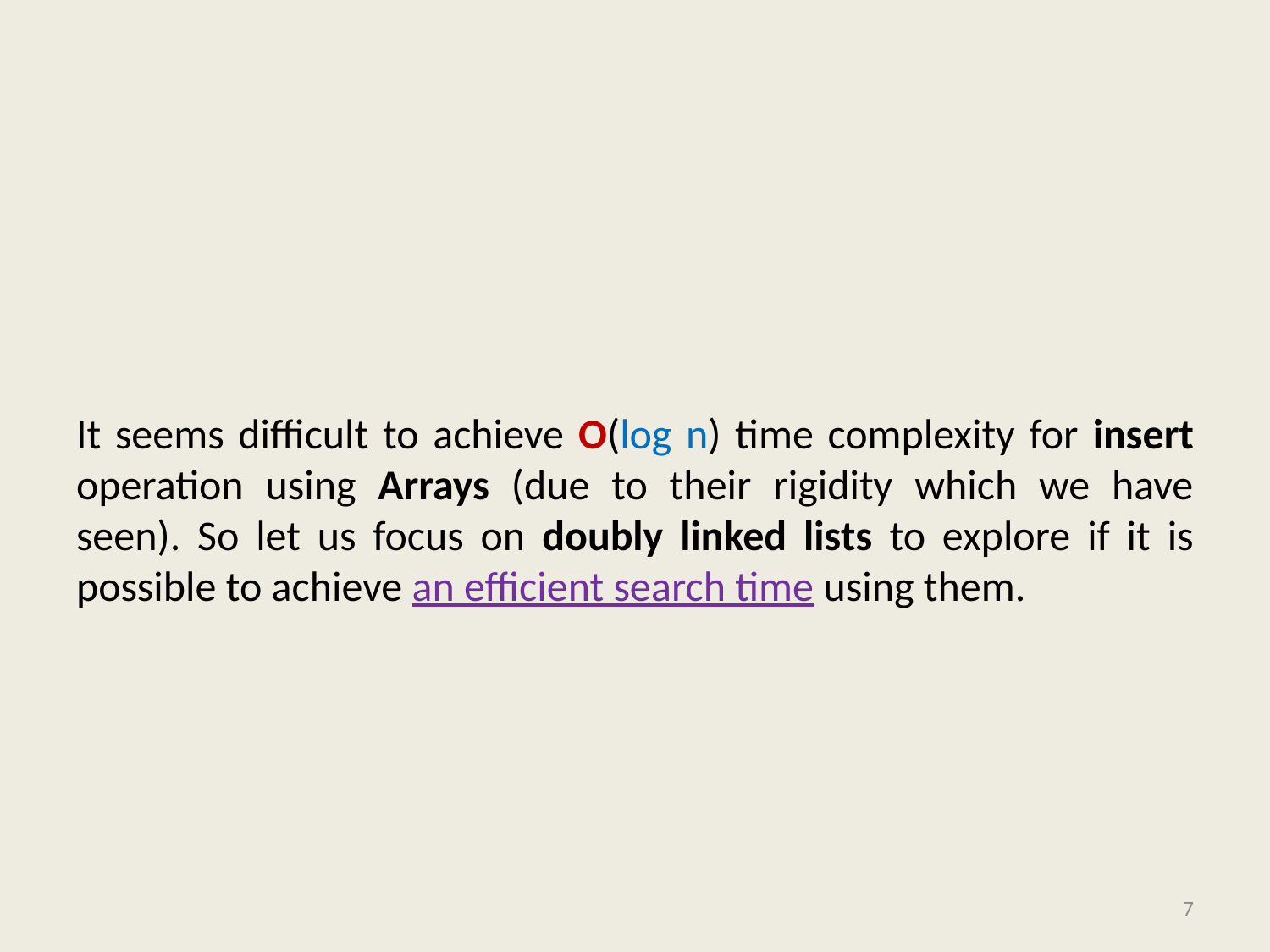

#

It seems difficult to achieve O(log n) time complexity for insert operation using Arrays (due to their rigidity which we have seen). So let us focus on doubly linked lists to explore if it is possible to achieve an efficient search time using them.
7